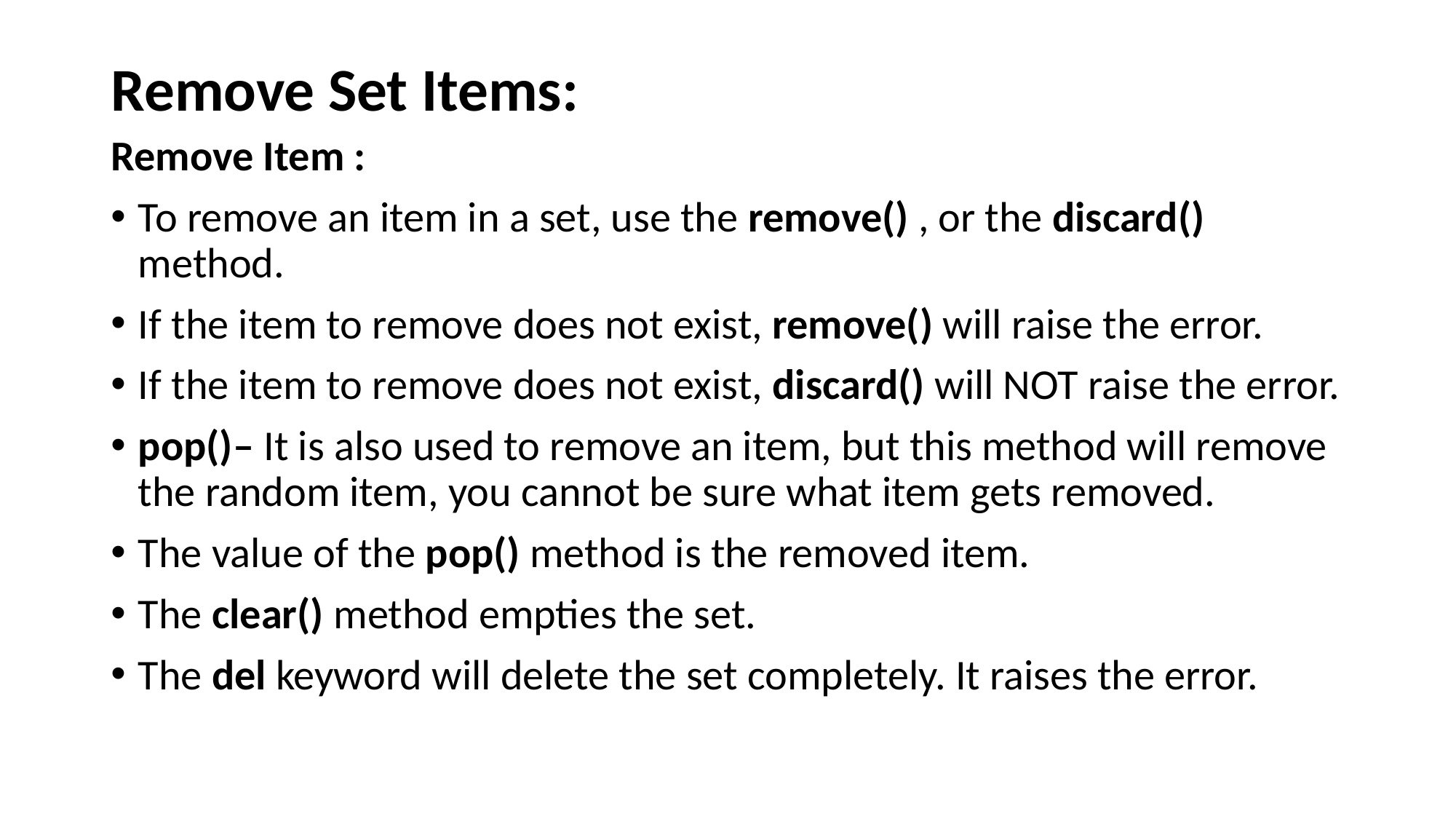

# Remove Set Items:
Remove Item :
To remove an item in a set, use the remove() , or the discard() method.
If the item to remove does not exist, remove() will raise the error.
If the item to remove does not exist, discard() will NOT raise the error.
pop()– It is also used to remove an item, but this method will remove the random item, you cannot be sure what item gets removed.
The value of the pop() method is the removed item.
The clear() method empties the set.
The del keyword will delete the set completely. It raises the error.